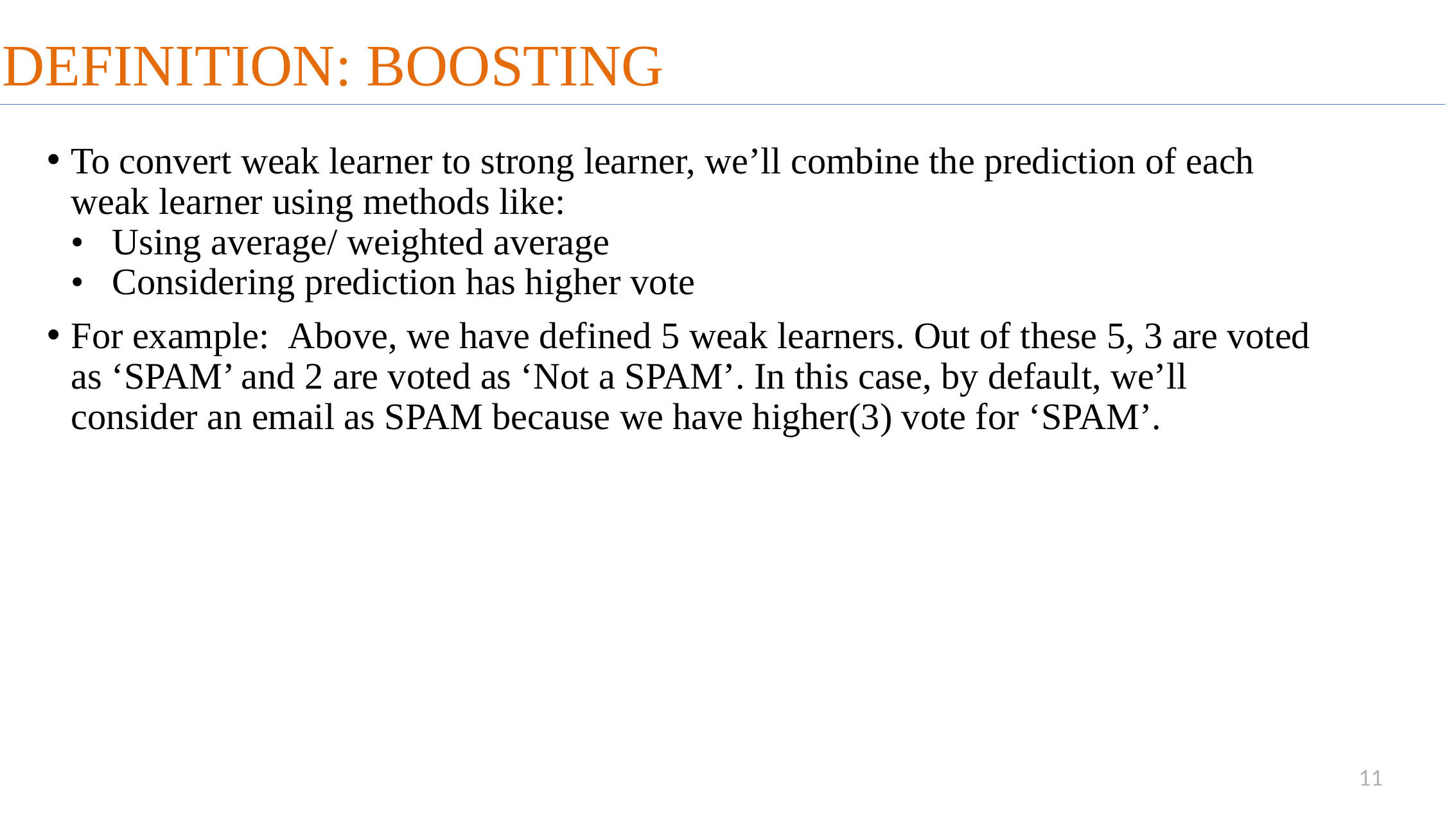

DEFINITION: BOOSTING
To convert weak learner to strong learner, we’ll combine the prediction of each weak learner using methods like:
•   Using average/ weighted average
•   Considering prediction has higher vote
For example:  Above, we have defined 5 weak learners. Out of these 5, 3 are voted as ‘SPAM’ and 2 are voted as ‘Not a SPAM’. In this case, by default, we’ll consider an email as SPAM because we have higher(3) vote for ‘SPAM’.

11